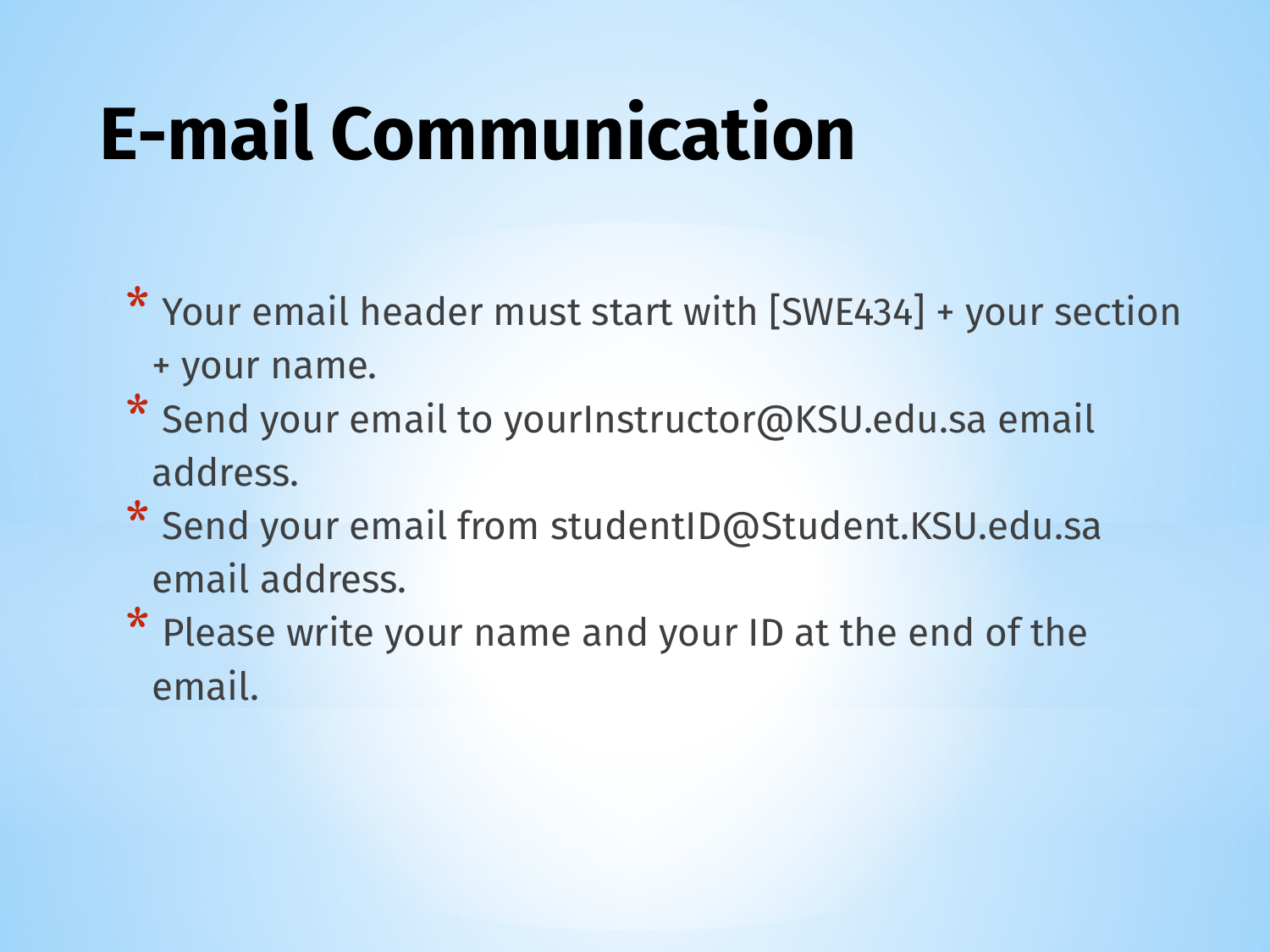

# E-mail Communication

 Your email header must start with [SWE434] + your section + your name.
 Send your email to yourInstructor@KSU.edu.sa email address.
 Send your email from studentID@Student.KSU.edu.sa email address.
 Please write your name and your ID at the end of the email.